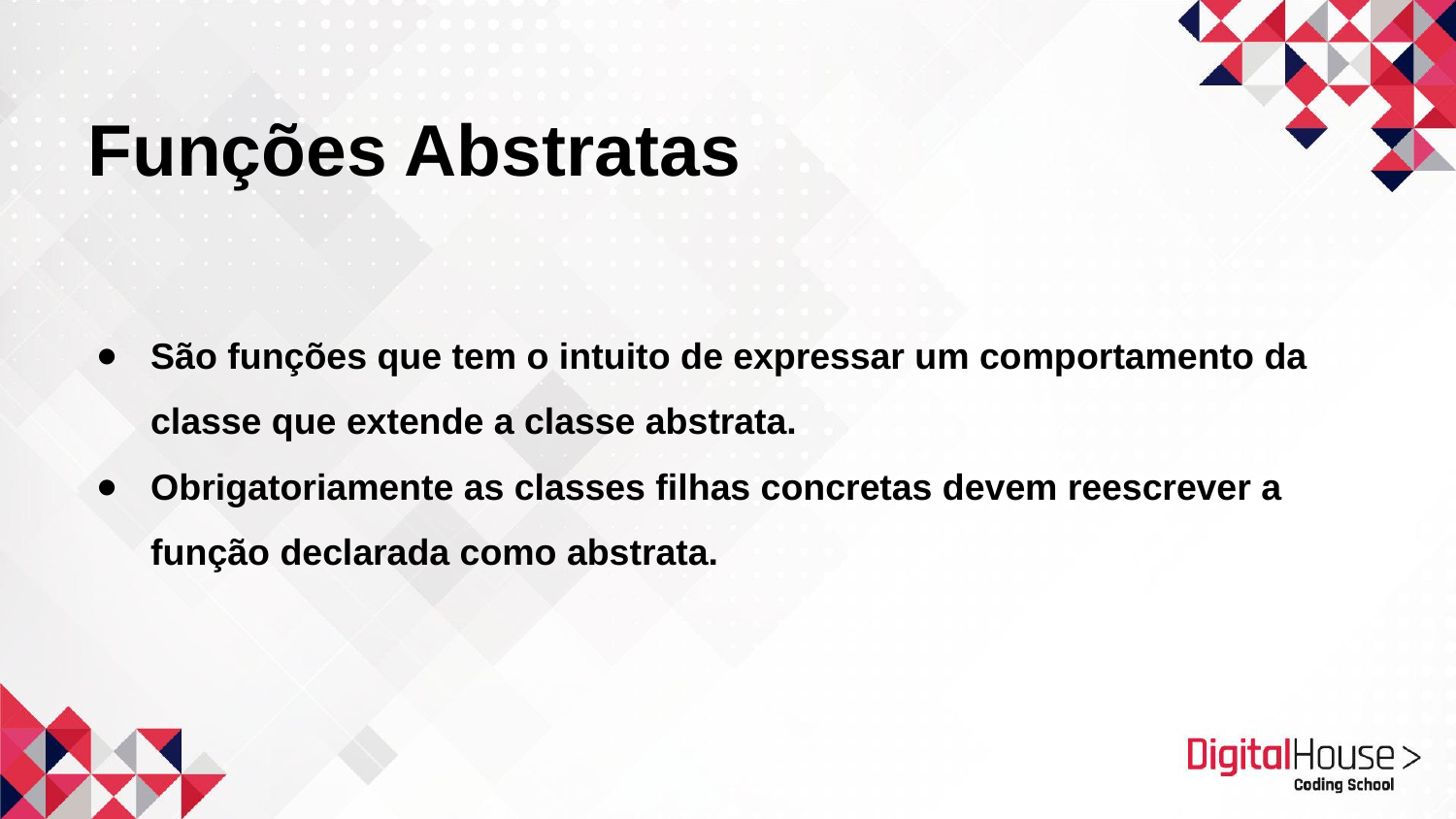

# Funções Abstratas
São funções que tem o intuito de expressar um comportamento da classe que extende a classe abstrata.
Obrigatoriamente as classes filhas concretas devem reescrever a função declarada como abstrata.